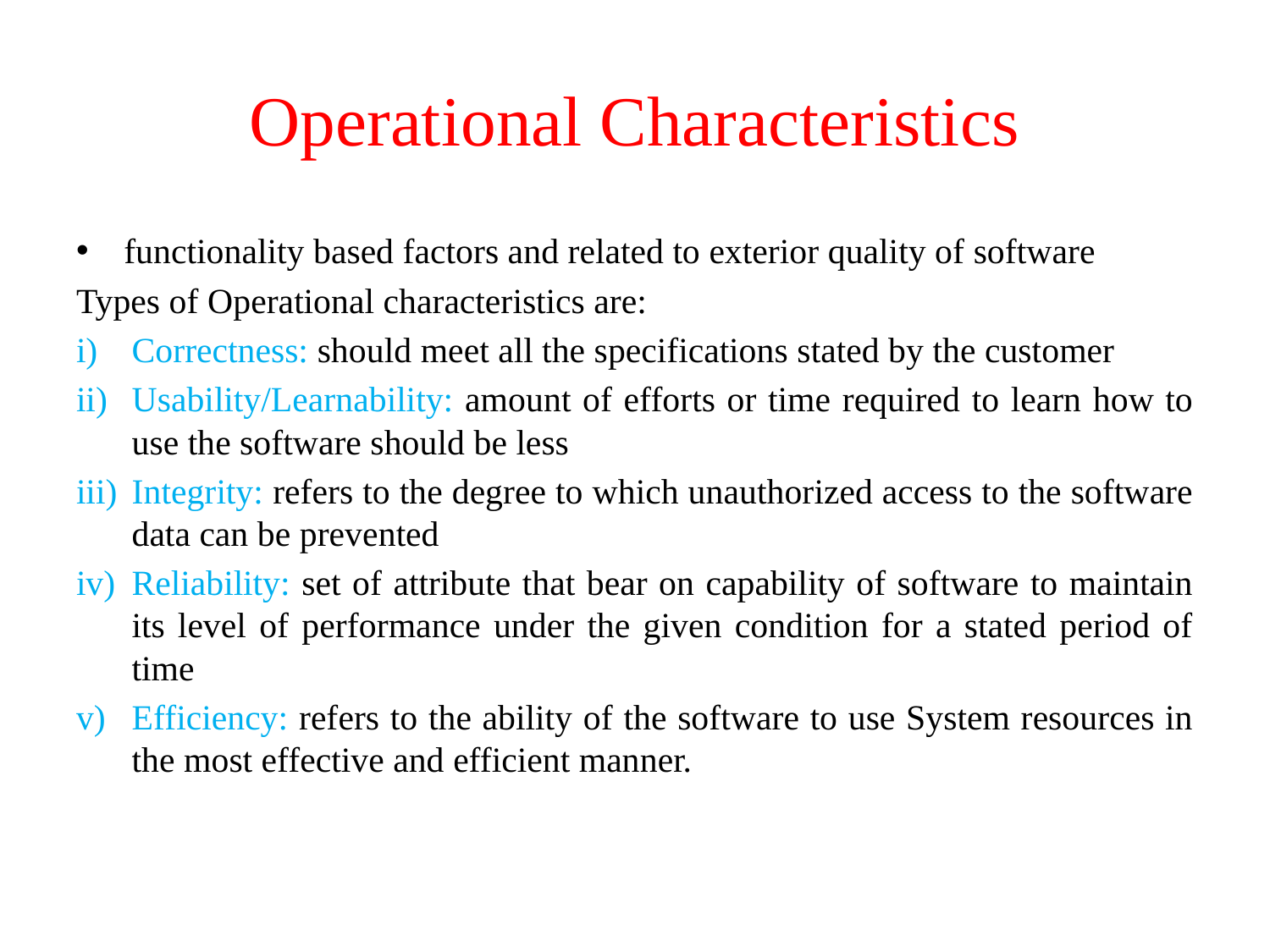

# Operational Characteristics
functionality based factors and related to exterior quality of software
Types of Operational characteristics are:
Correctness: should meet all the specifications stated by the customer
Usability/Learnability: amount of efforts or time required to learn how to use the software should be less
Integrity: refers to the degree to which unauthorized access to the software data can be prevented
Reliability: set of attribute that bear on capability of software to maintain its level of performance under the given condition for a stated period of time
Efficiency: refers to the ability of the software to use System resources in the most effective and efficient manner.